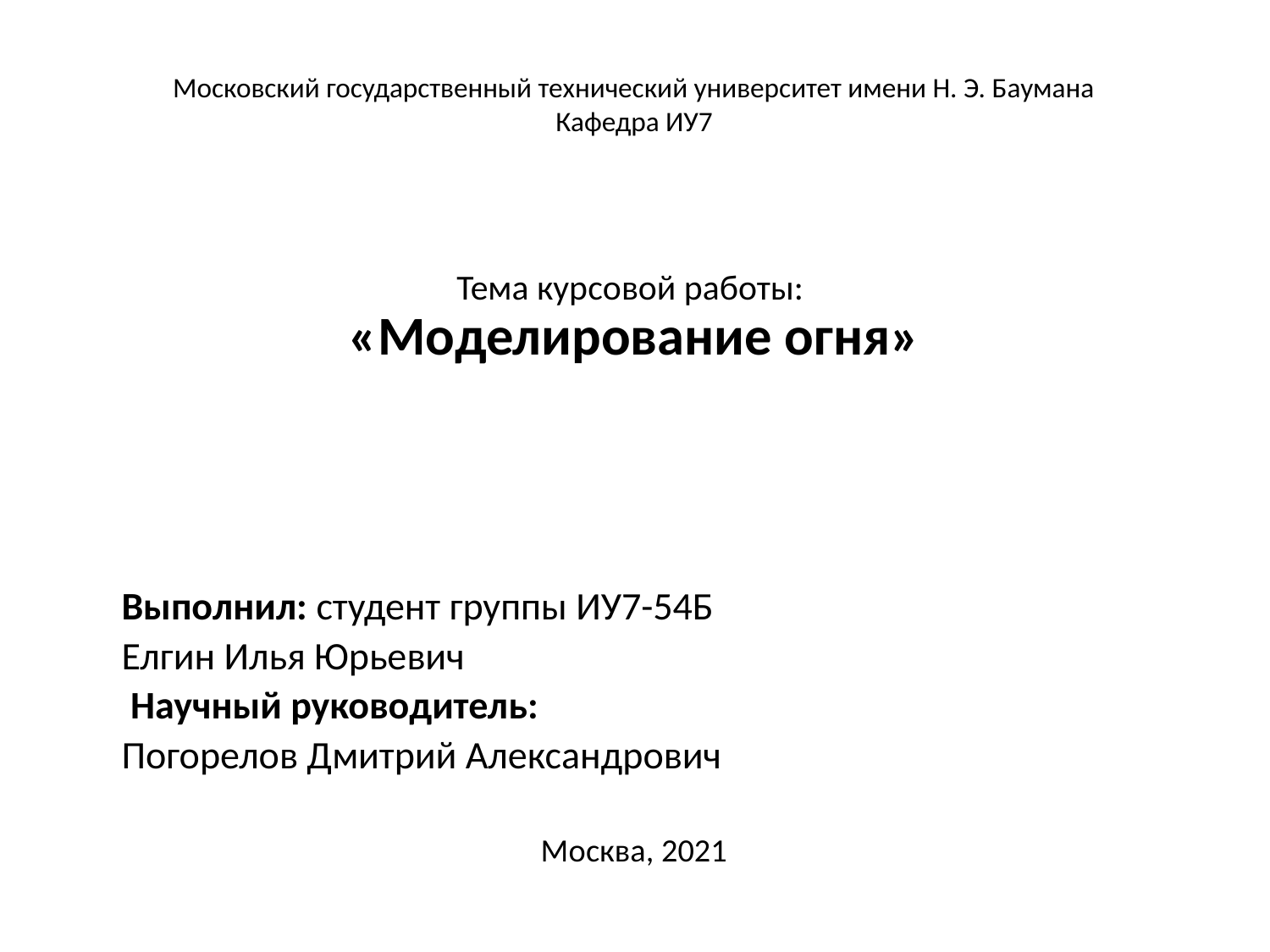

Московский государственный технический университет имени Н. Э. Баумана
Кафедра ИУ7
Тема курсовой работы:
«Моделирование огня»

Выполнил: студент группы ИУ7-54Б
Елгин Илья Юрьевич
 Научный руководитель:
Погорелов Дмитрий Александрович

Москва, 2021